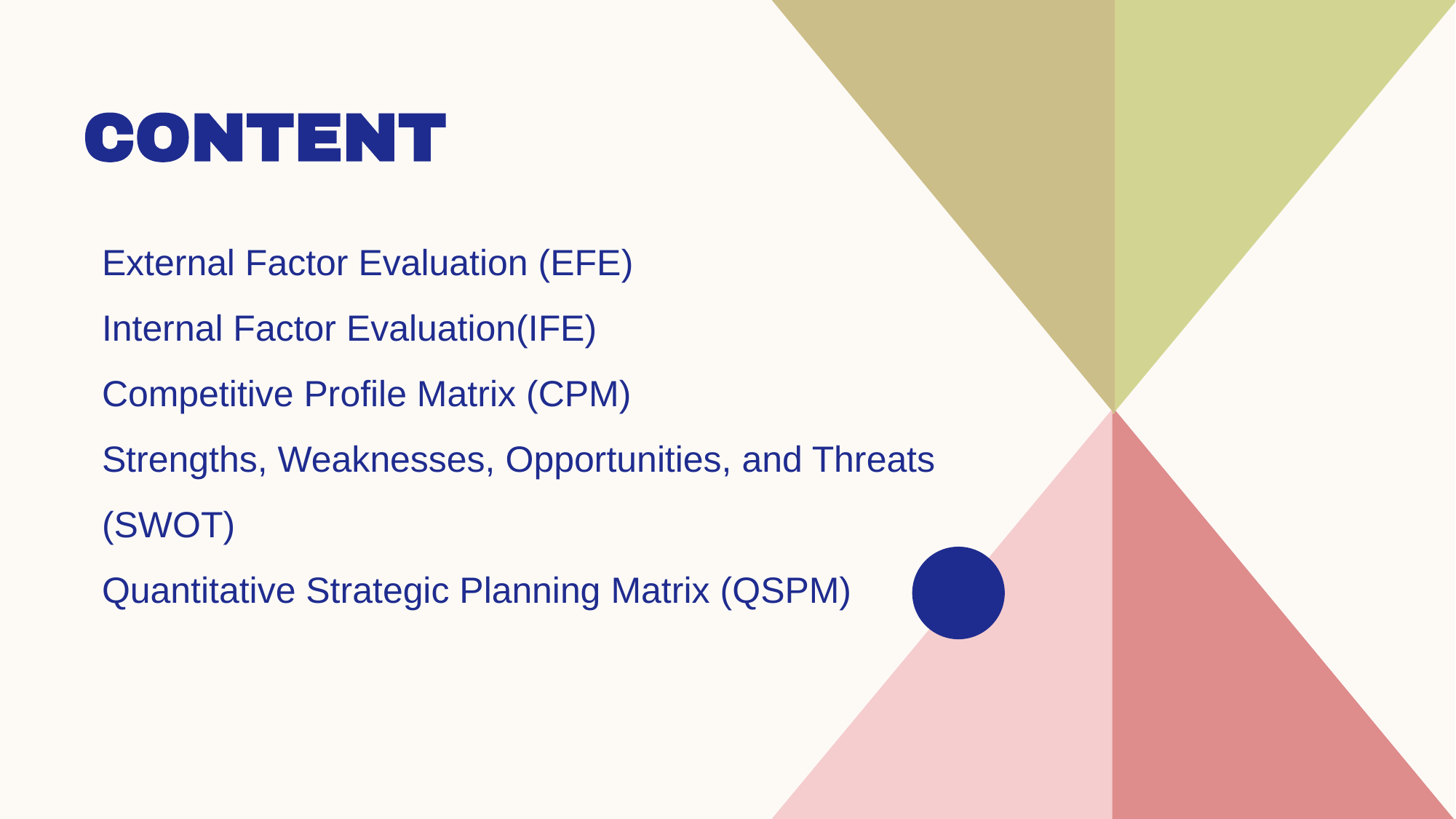

# CONTENT
External Factor Evaluation (EFE​)
Internal Factor Evaluation(IFE)
Competitive Profile Matrix (CPM)
​Strengths, Weaknesses, Opportunities, and Threats (SWOT)
Quantitative Strategic Planning Matrix (QSPM)